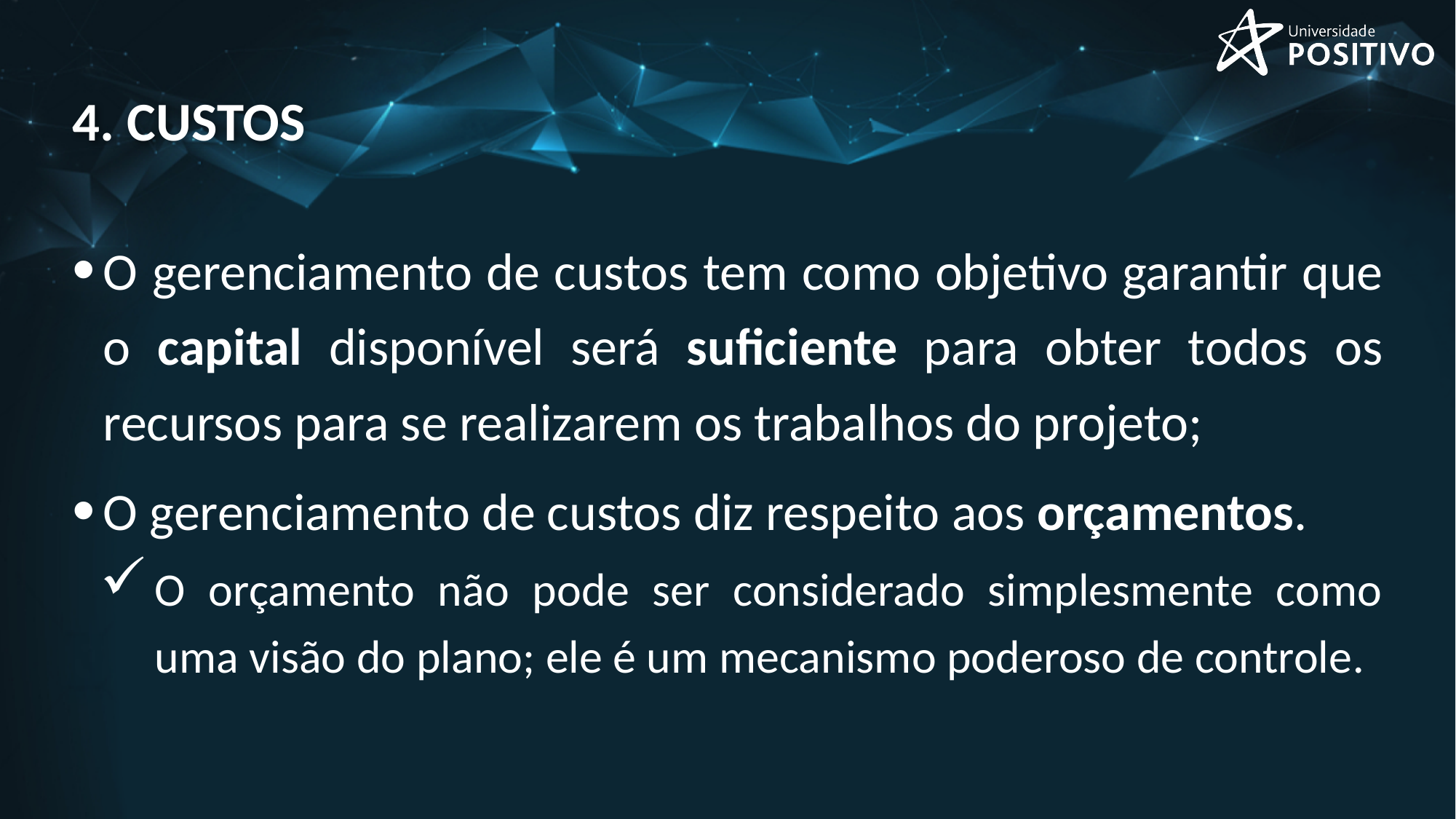

# 4. custos
O gerenciamento de custos tem como objetivo garantir que o capital disponível será suficiente para obter todos os recursos para se realizarem os trabalhos do projeto;
O gerenciamento de custos diz respeito aos orçamentos.
O orçamento não pode ser considerado simplesmente como uma visão do plano; ele é um mecanismo poderoso de controle.